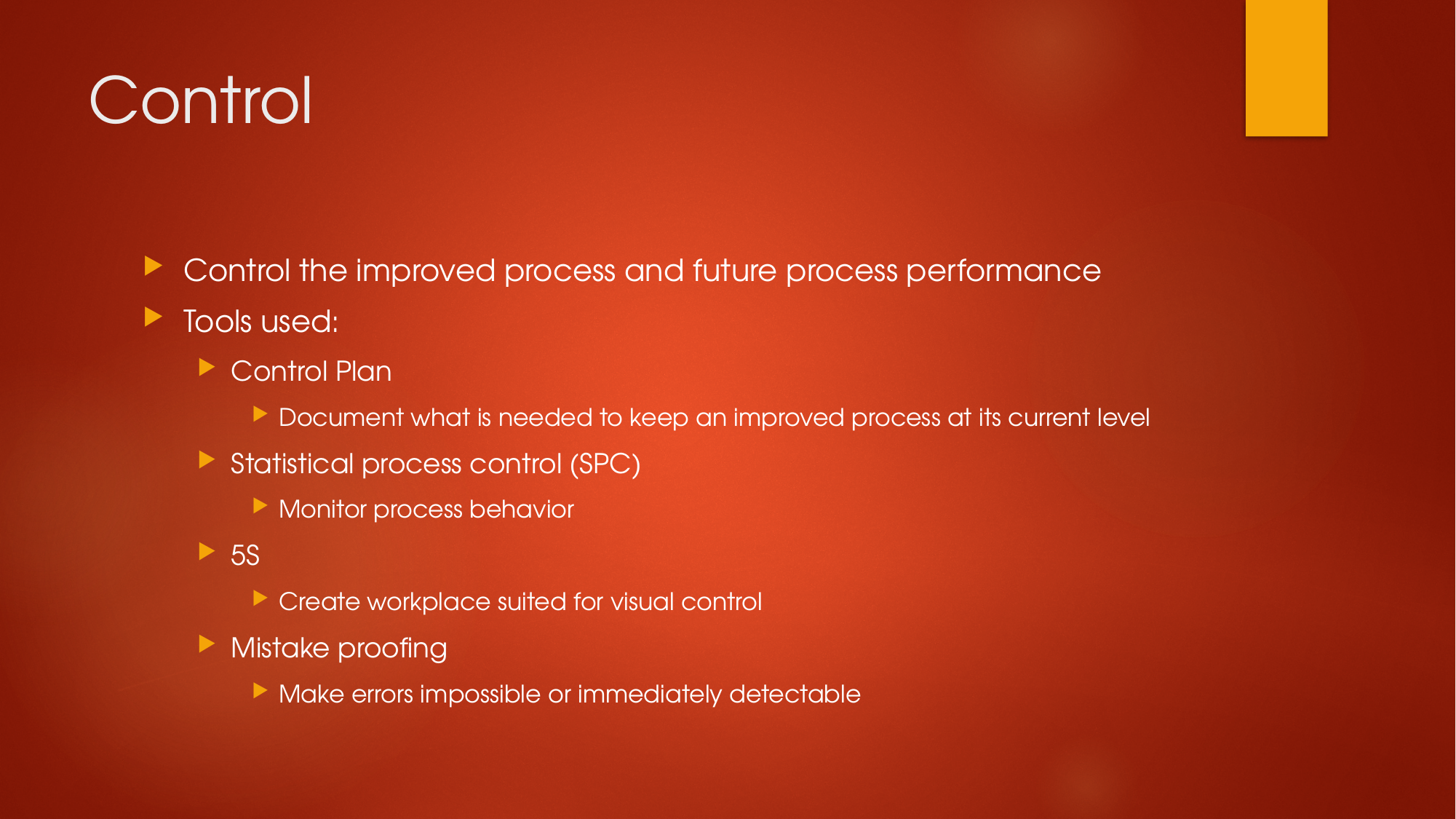

# Control
Control the improved process and future process performance
Tools used:
Control Plan
Document what is needed to keep an improved process at its current level
Statistical process control (SPC)
Monitor process behavior
5S
Create workplace suited for visual control
Mistake proofing
Make errors impossible or immediately detectable